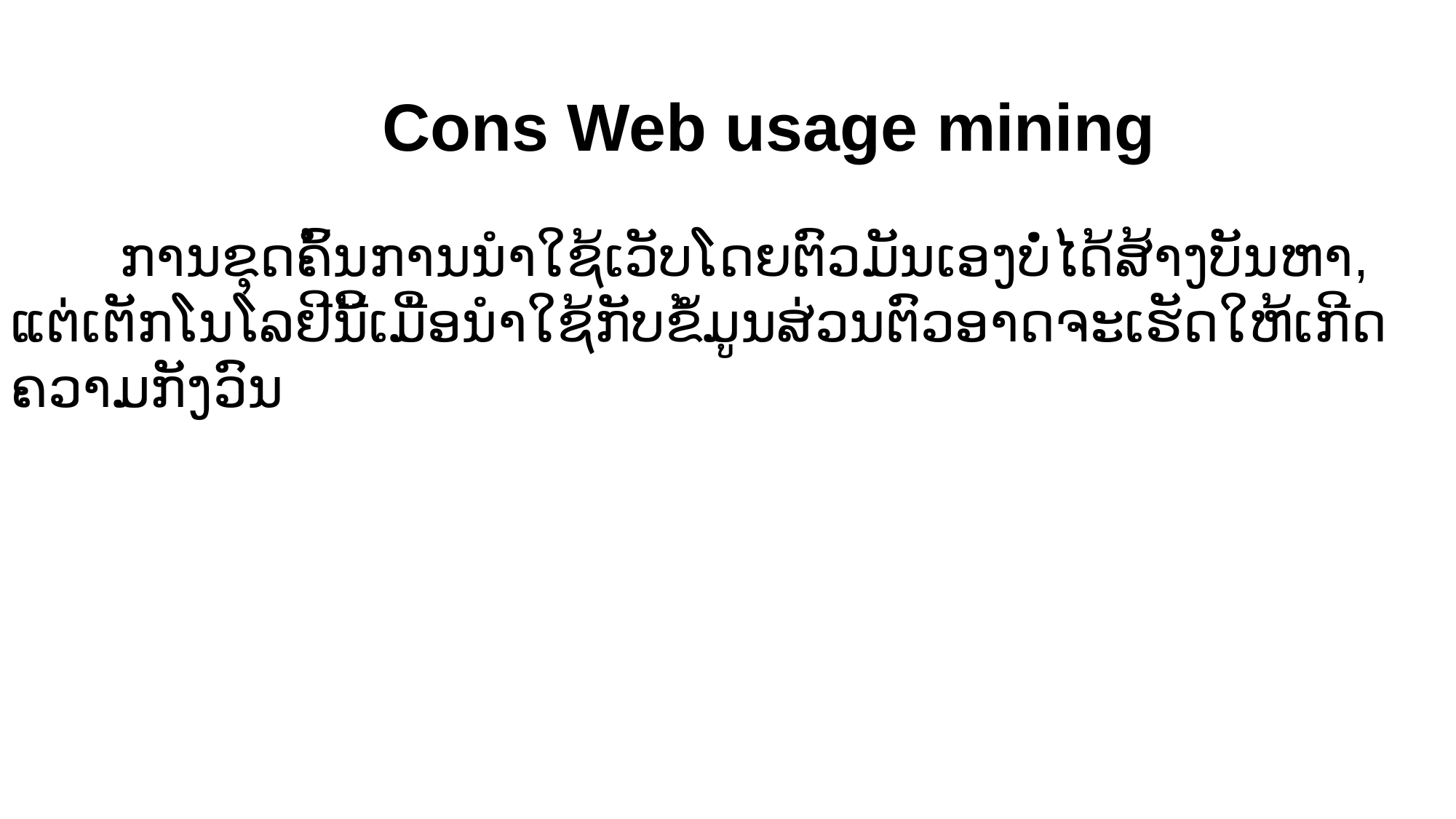

Cons Web usage mining
	ການຂຸດຄົ້ນການນໍາໃຊ້ເວັບໂດຍຕົວມັນເອງບໍ່ໄດ້ສ້າງບັນຫາ, ແຕ່ເຕັກໂນໂລຢີນີ້ເມື່ອນໍາໃຊ້ກັບຂໍ້ມູນສ່ວນຕົວອາດຈະເຮັດໃຫ້ເກີດຄວາມກັງວົນ